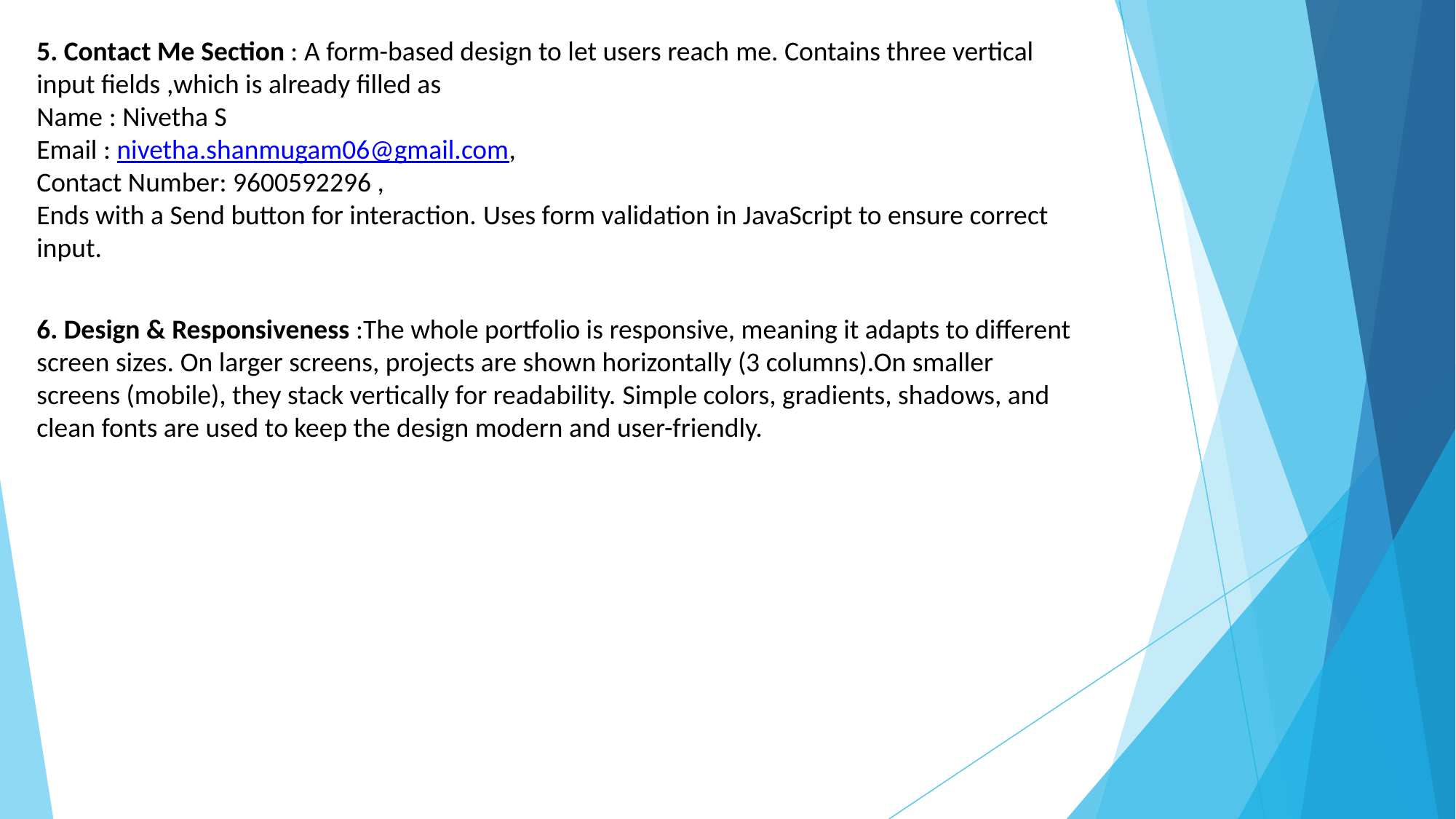

5. Contact Me Section : A form-based design to let users reach me. Contains three vertical input fields ,which is already filled as
Name : Nivetha S
Email : nivetha.shanmugam06@gmail.com,
Contact Number: 9600592296 ,
Ends with a Send button for interaction. Uses form validation in JavaScript to ensure correct input.
6. Design & Responsiveness :The whole portfolio is responsive, meaning it adapts to different screen sizes. On larger screens, projects are shown horizontally (3 columns).On smaller screens (mobile), they stack vertically for readability. Simple colors, gradients, shadows, and clean fonts are used to keep the design modern and user-friendly.